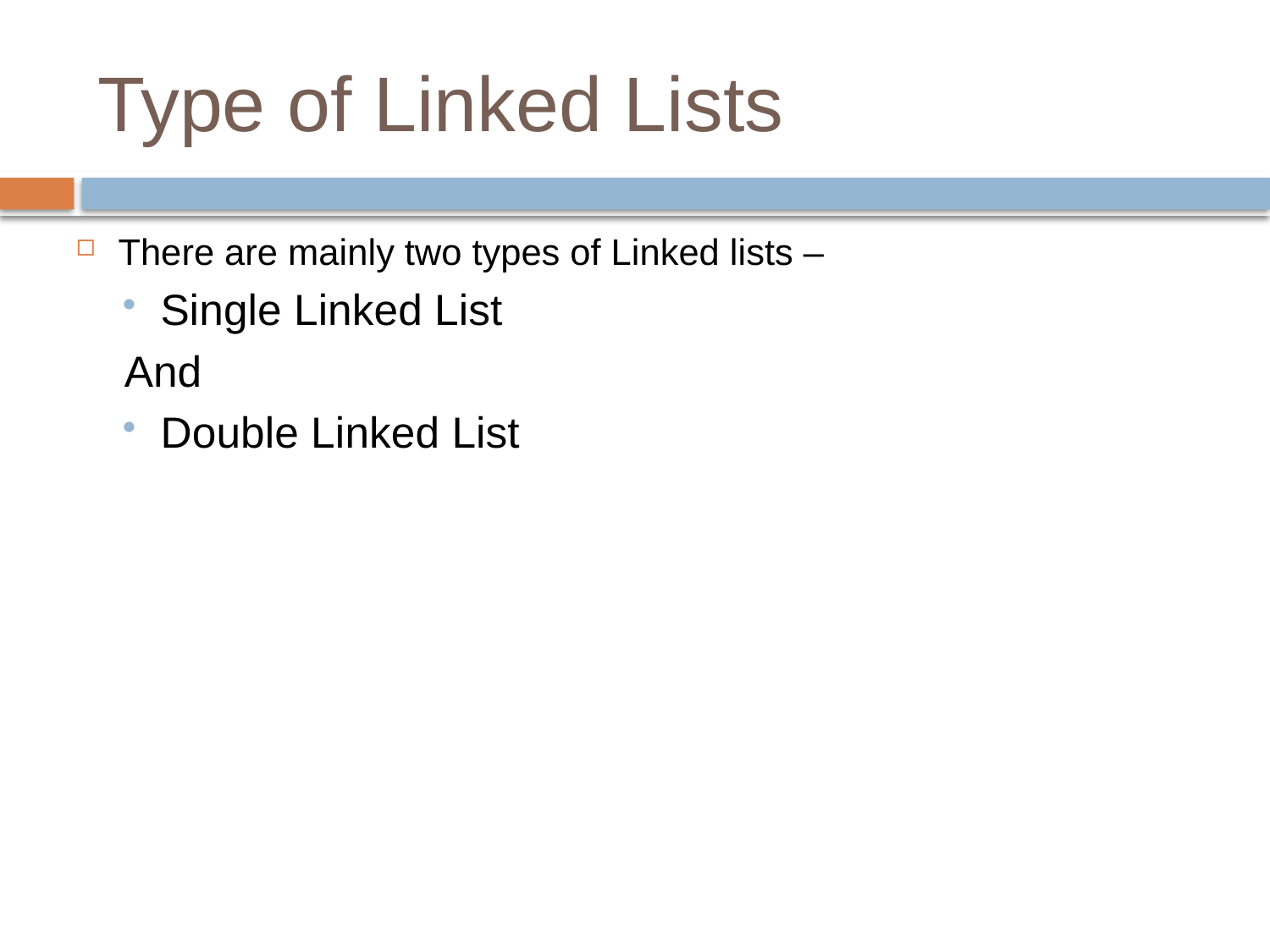

# Type of Linked Lists
There are mainly two types of Linked lists –
Single Linked List
And
Double Linked List